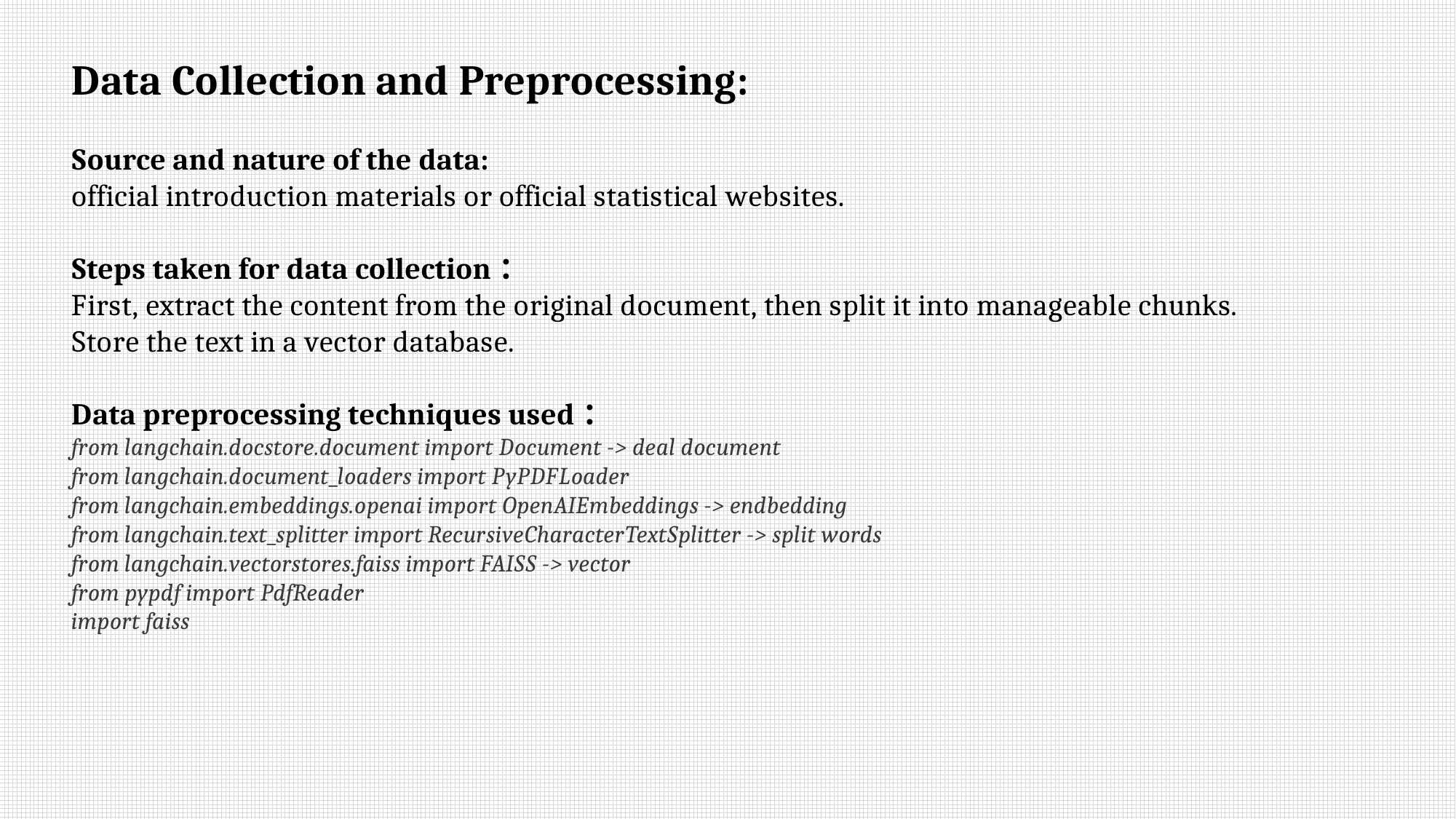

Data Collection and Preprocessing:

Source and nature of the data:
official introduction materials or official statistical websites.

Steps taken for data collection：
First, extract the content from the original document, then split it into manageable chunks. Store the text in a vector database.

Data preprocessing techniques used：
from langchain.docstore.document import Document -> deal document
from langchain.document_loaders import PyPDFLoader
from langchain.embeddings.openai import OpenAIEmbeddings -> endbedding
from langchain.text_splitter import RecursiveCharacterTextSplitter -> split words
from langchain.vectorstores.faiss import FAISS -> vector
from pypdf import PdfReader
import faiss